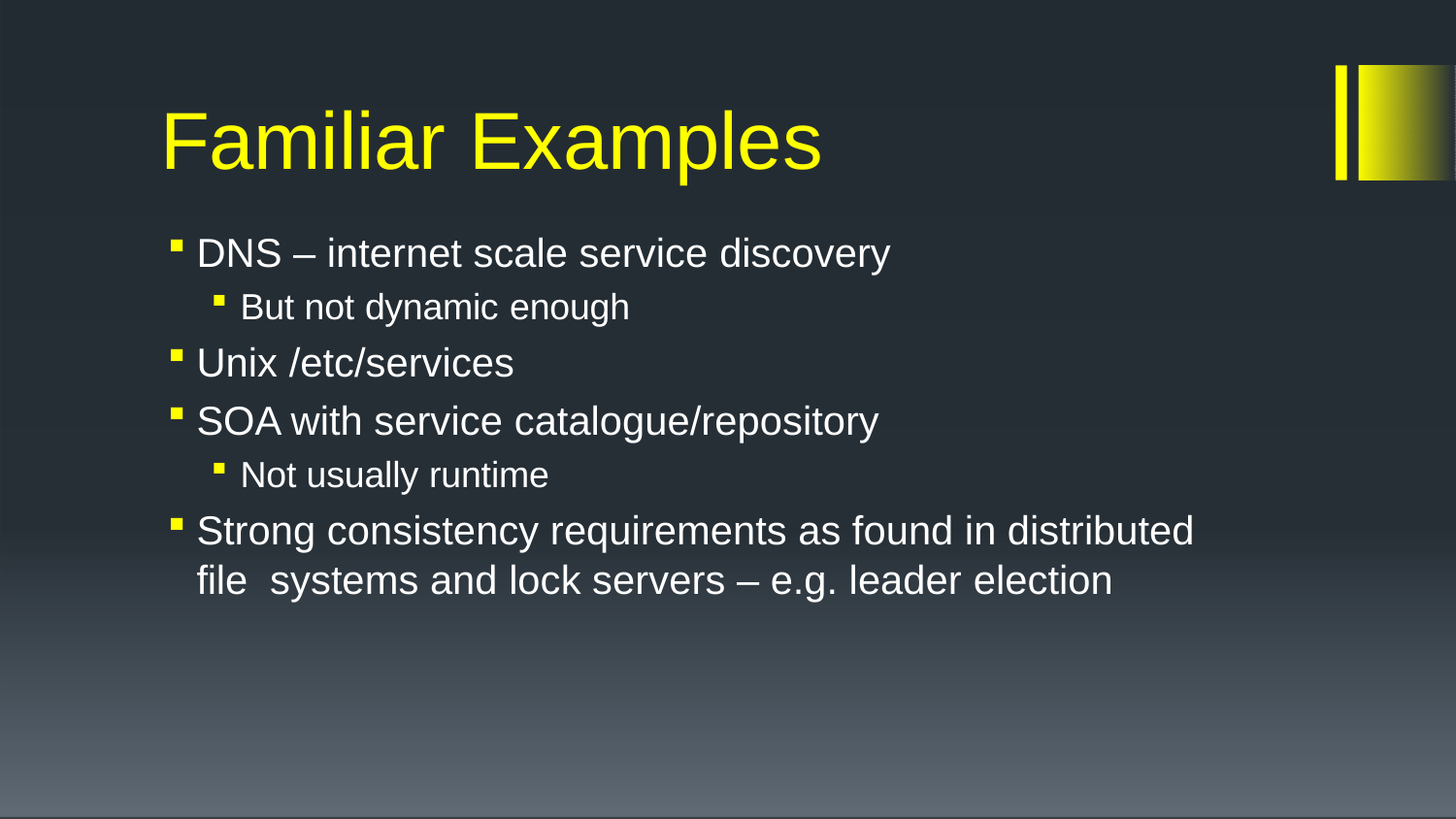

# Familiar Examples
DNS – internet scale service discovery
But not dynamic enough
Unix /etc/services
SOA with service catalogue/repository
Not usually runtime
Strong consistency requirements as found in distributed file  systems and lock servers – e.g. leader election